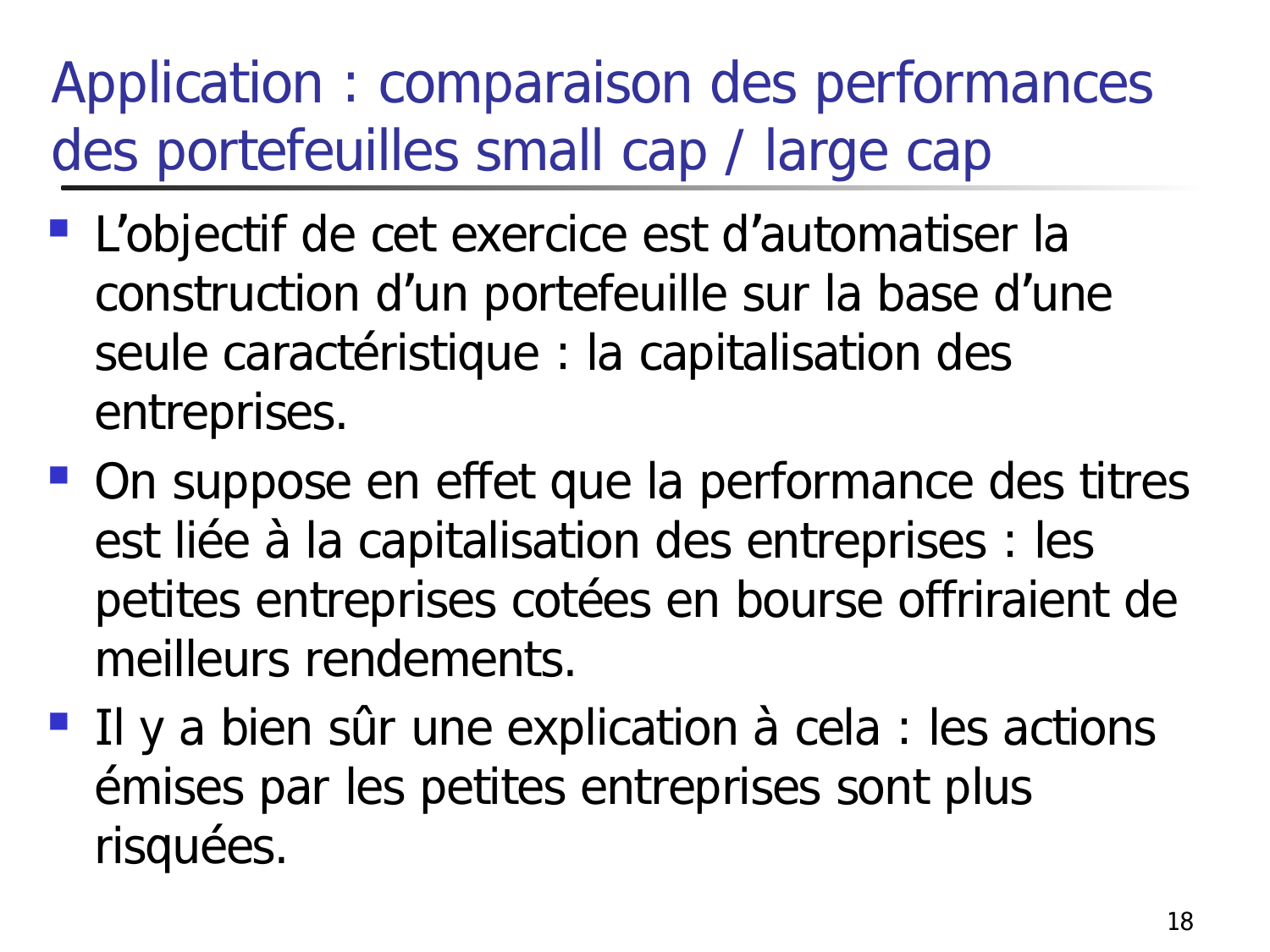

# Application : comparaison des performances des portefeuilles small cap / large cap
L’objectif de cet exercice est d’automatiser la construction d’un portefeuille sur la base d’une seule caractéristique : la capitalisation des entreprises.
On suppose en effet que la performance des titres est liée à la capitalisation des entreprises : les petites entreprises cotées en bourse offriraient de meilleurs rendements.
Il y a bien sûr une explication à cela : les actions émises par les petites entreprises sont plus risquées.

18